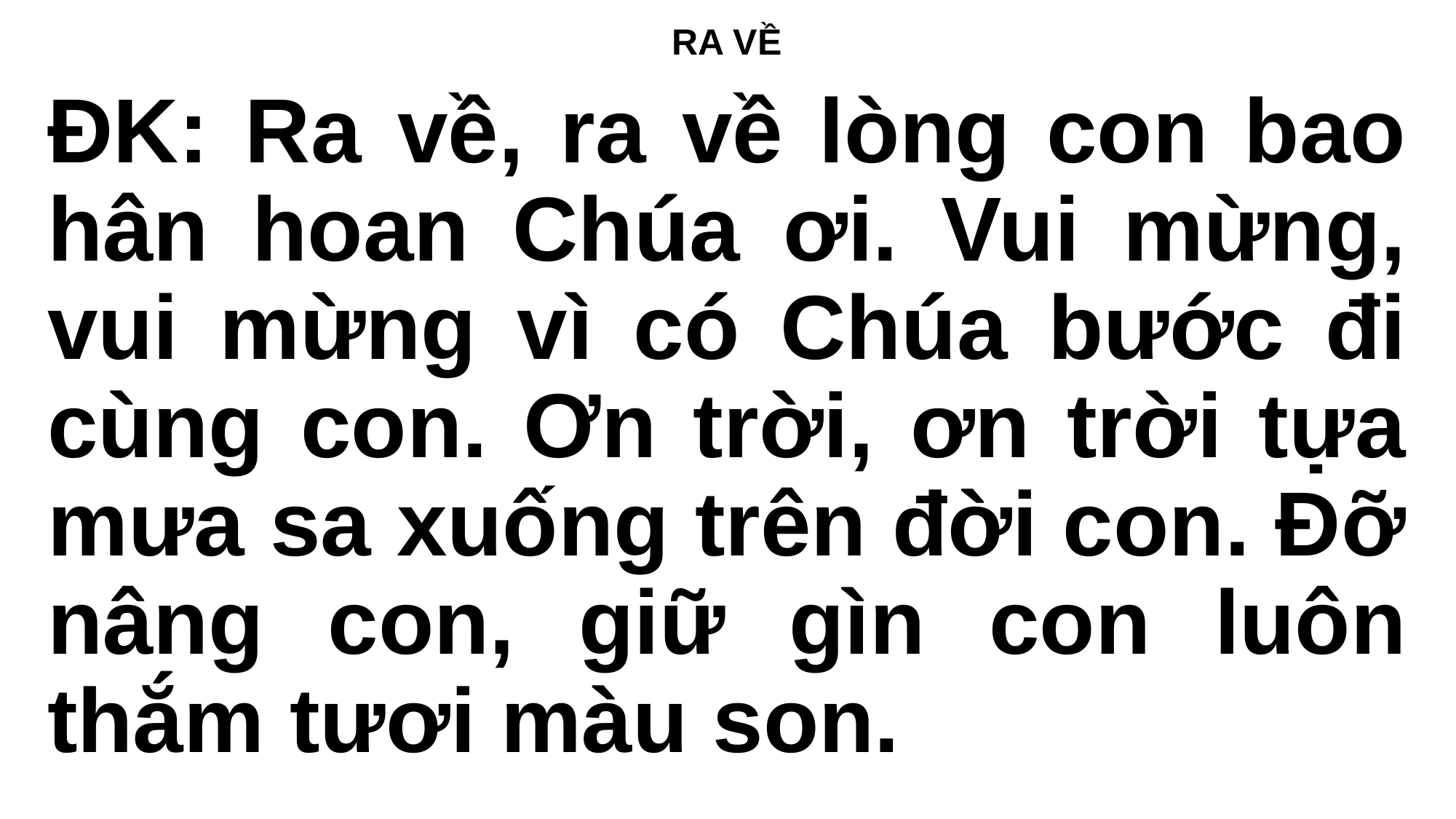

RA VỀ

ĐK: Ra về, ra về lòng con bao hân hoan Chúa ơi. Vui mừng, vui mừng vì có Chúa bước đi cùng con. Ơn trời, ơn trời tựa mưa sa xuống trên đời con. Đỡ nâng con, giữ gìn con luôn thắm tươi màu son.